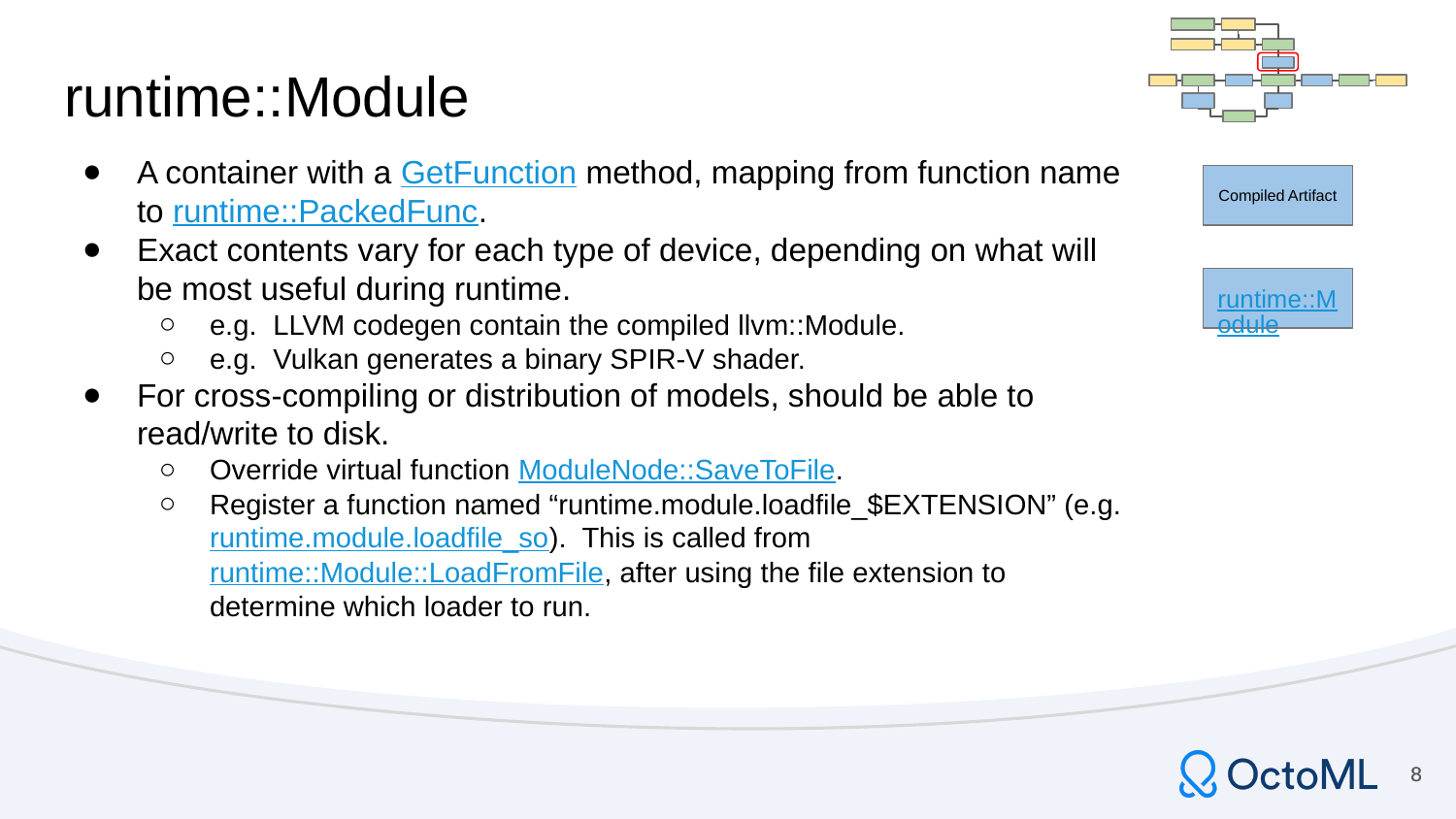

# runtime::Module

A container with a GetFunction method, mapping from function name to runtime::PackedFunc.
Exact contents vary for each type of device, depending on what will be most useful during runtime.
e.g.  LLVM codegen contain the compiled llvm::Module.
e.g.  Vulkan generates a binary SPIR-V shader.
For cross-compiling or distribution of models, should be able to read/write to disk.
Override virtual function ModuleNode::SaveToFile.
Register a function named “runtime.module.loadfile_$EXTENSION” (e.g. runtime.module.loadfile_so).  This is called from runtime::Module::LoadFromFile, after using the file extension to determine which loader to run.
Compiled Artifact
runtime::Module
8
8